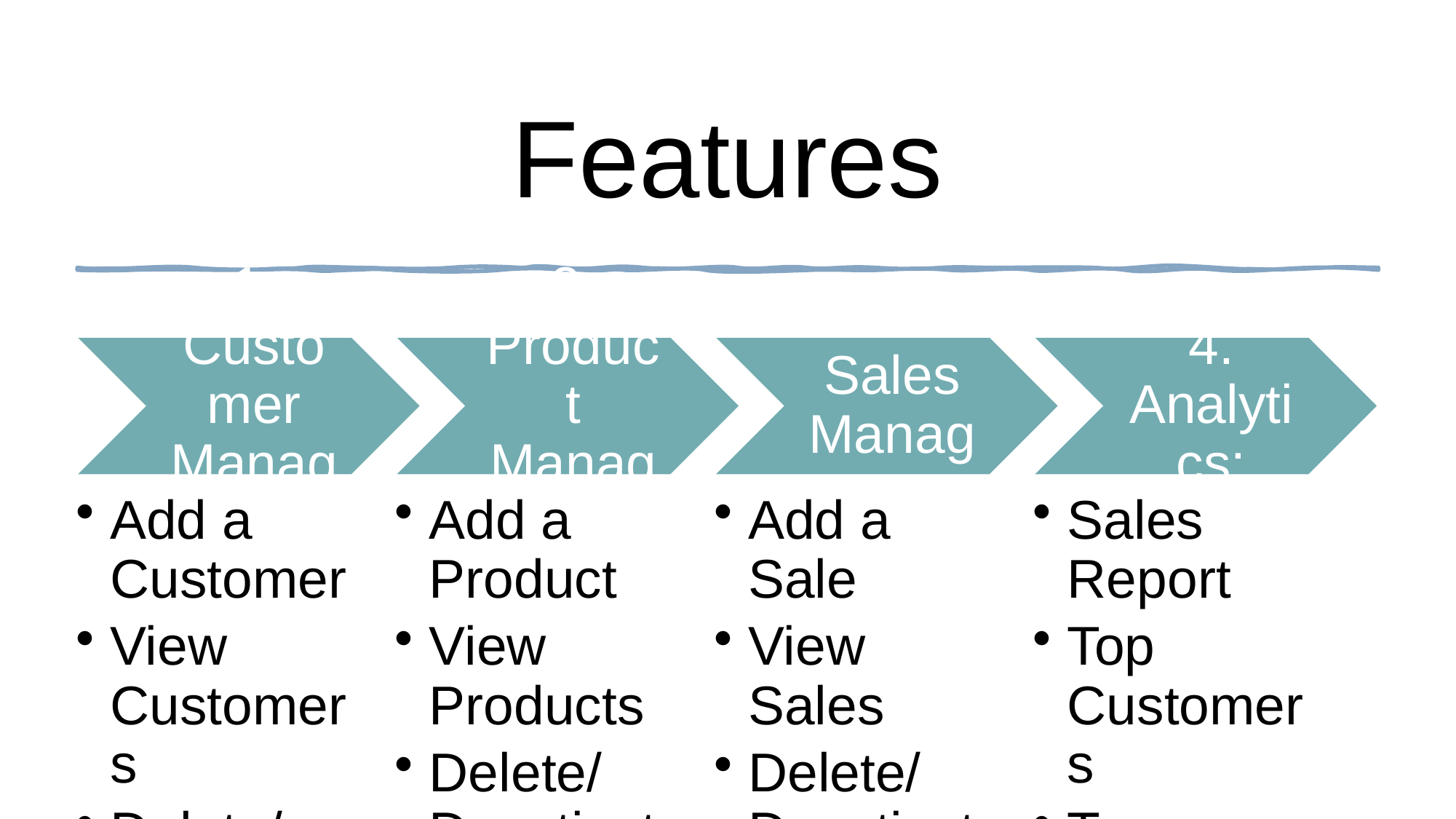

# Features

1. Customer Management
Add a Customer
View Customers
Delete/Deactivate a Customer.
2. Product Management:
Add a Product
View Products
Delete/Deactivate a Product
3. Sales Management:
Add a Sale
View Sales
Delete/Deactivate a Sale
4. Analytics:
Sales Report
Top Customers
Top Products